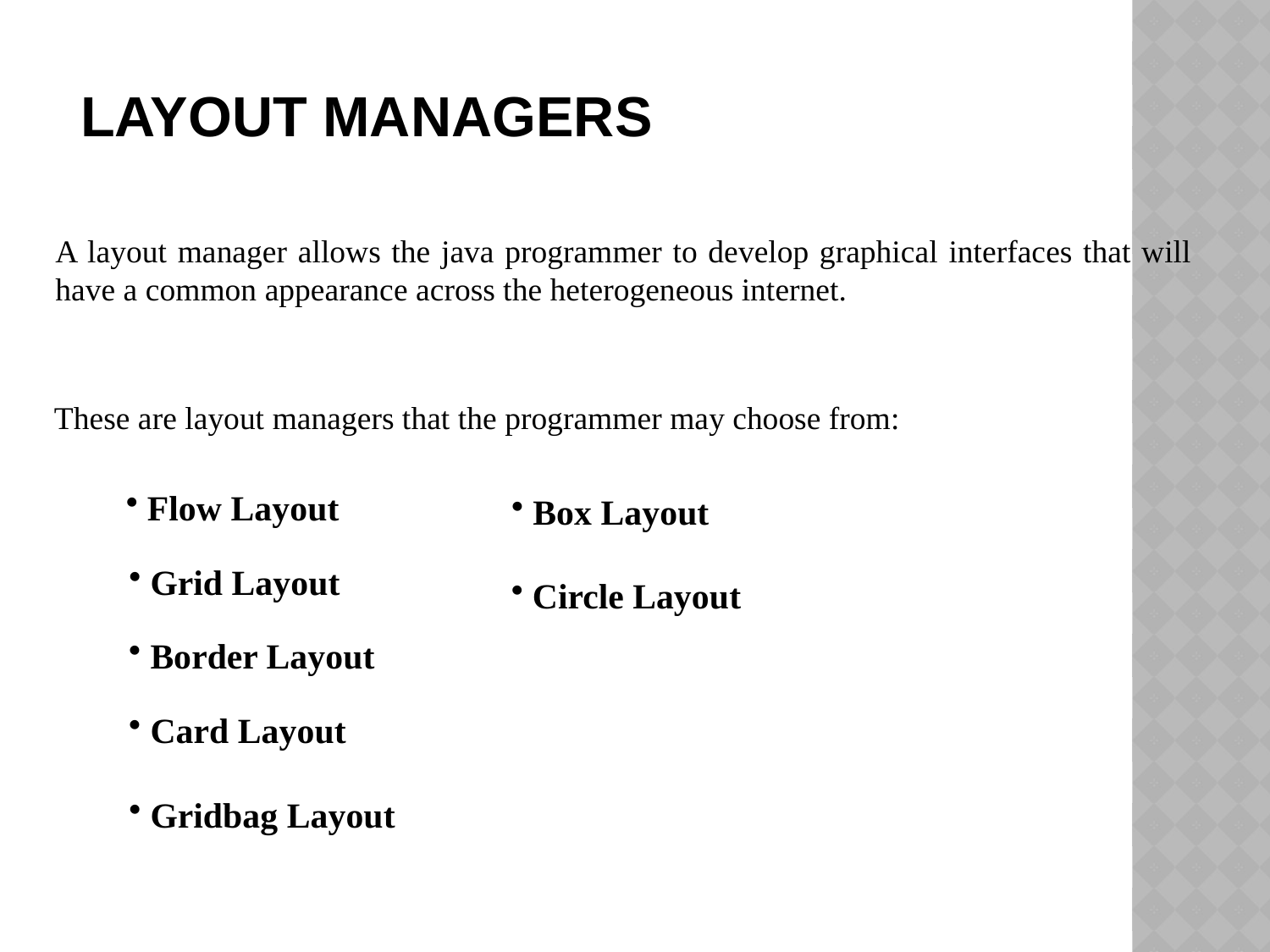

Layout Managers
A layout manager allows the java programmer to develop graphical interfaces that will have a common appearance across the heterogeneous internet.
These are layout managers that the programmer may choose from:
 Flow Layout
 Box Layout
 Grid Layout
 Circle Layout
 Border Layout
 Card Layout
 Gridbag Layout